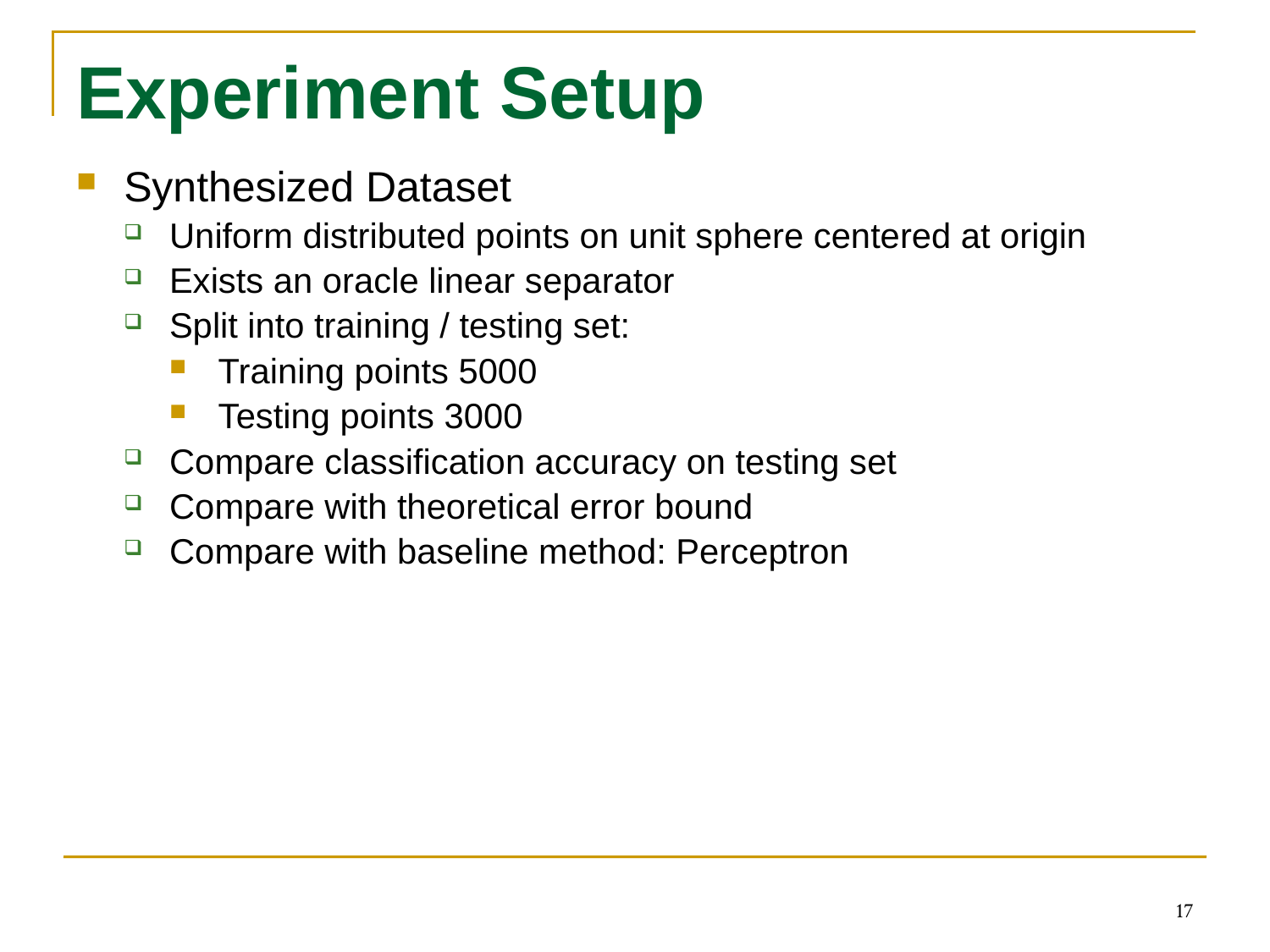

# Experiment Setup
Synthesized Dataset
Uniform distributed points on unit sphere centered at origin
Exists an oracle linear separator
Split into training / testing set:
Training points 5000
Testing points 3000
Compare classification accuracy on testing set
Compare with theoretical error bound
Compare with baseline method: Perceptron

17